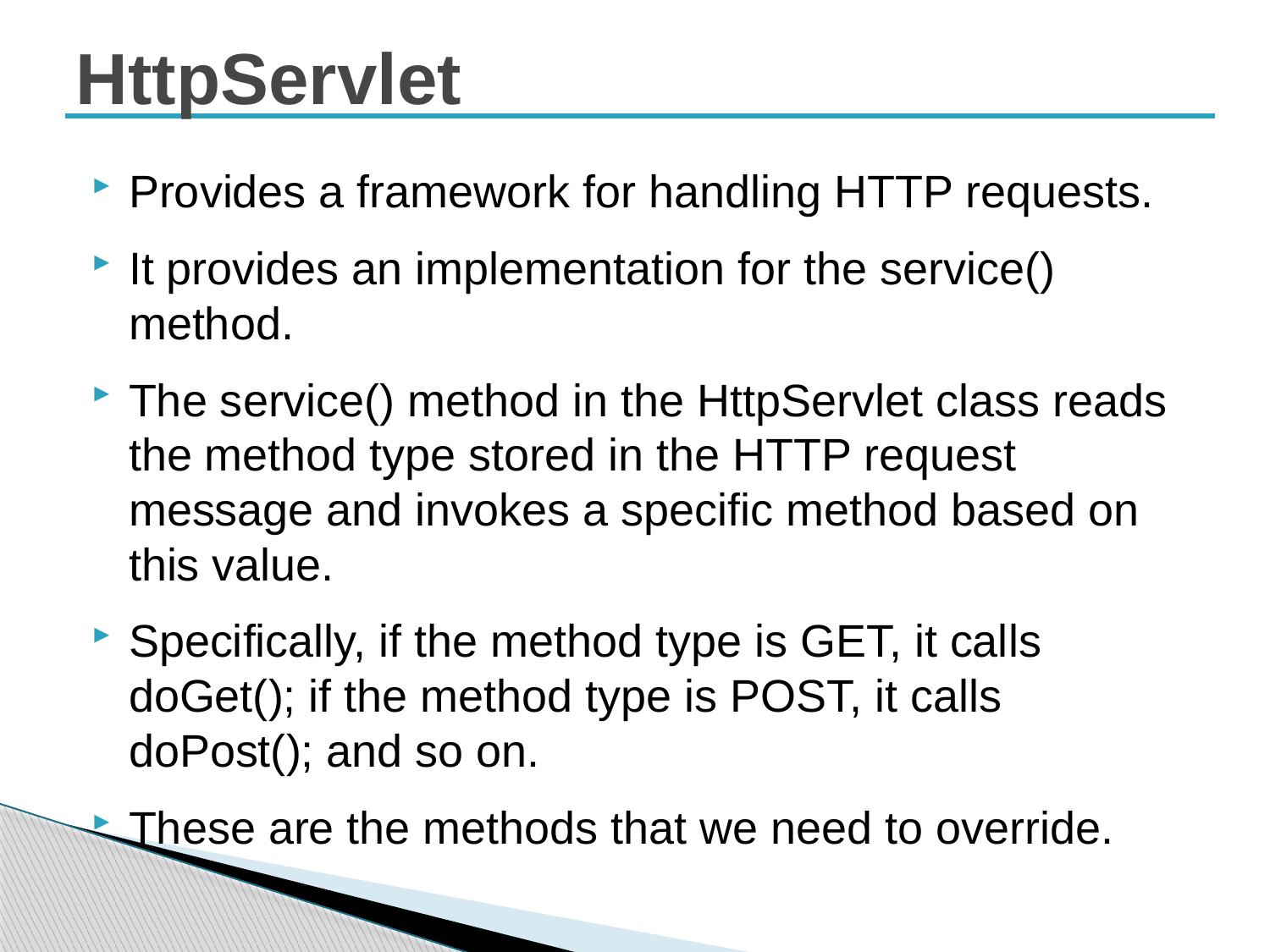

# HttpServlet
Provides a framework for handling HTTP requests.
It provides an implementation for the service() method.
The service() method in the HttpServlet class reads the method type stored in the HTTP request message and invokes a specific method based on this value.
Specifically, if the method type is GET, it calls doGet(); if the method type is POST, it calls doPost(); and so on.
These are the methods that we need to override.